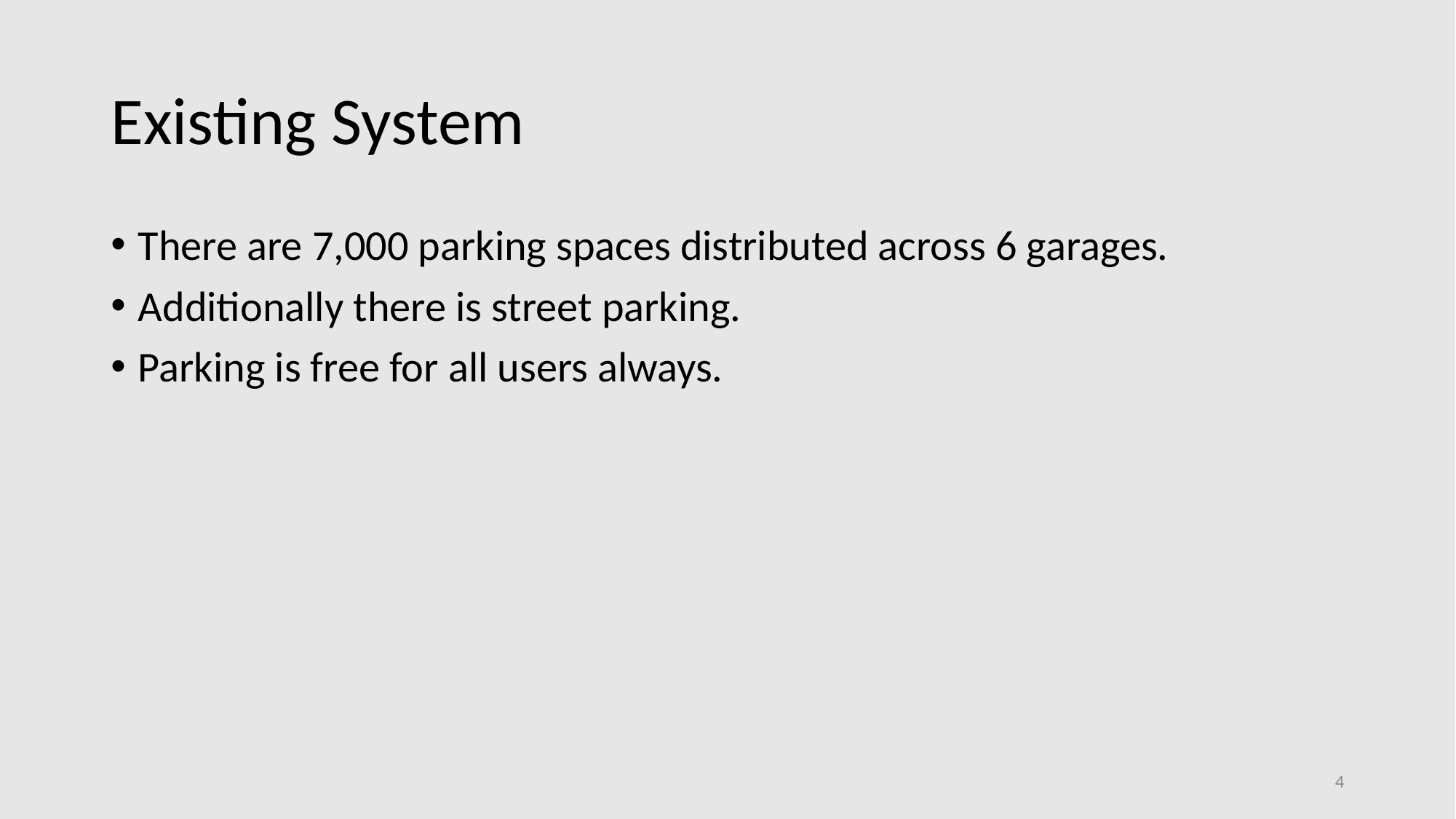

# Existing System
There are 7,000 parking spaces distributed across 6 garages.
Additionally there is street parking.
Parking is free for all users always.

4